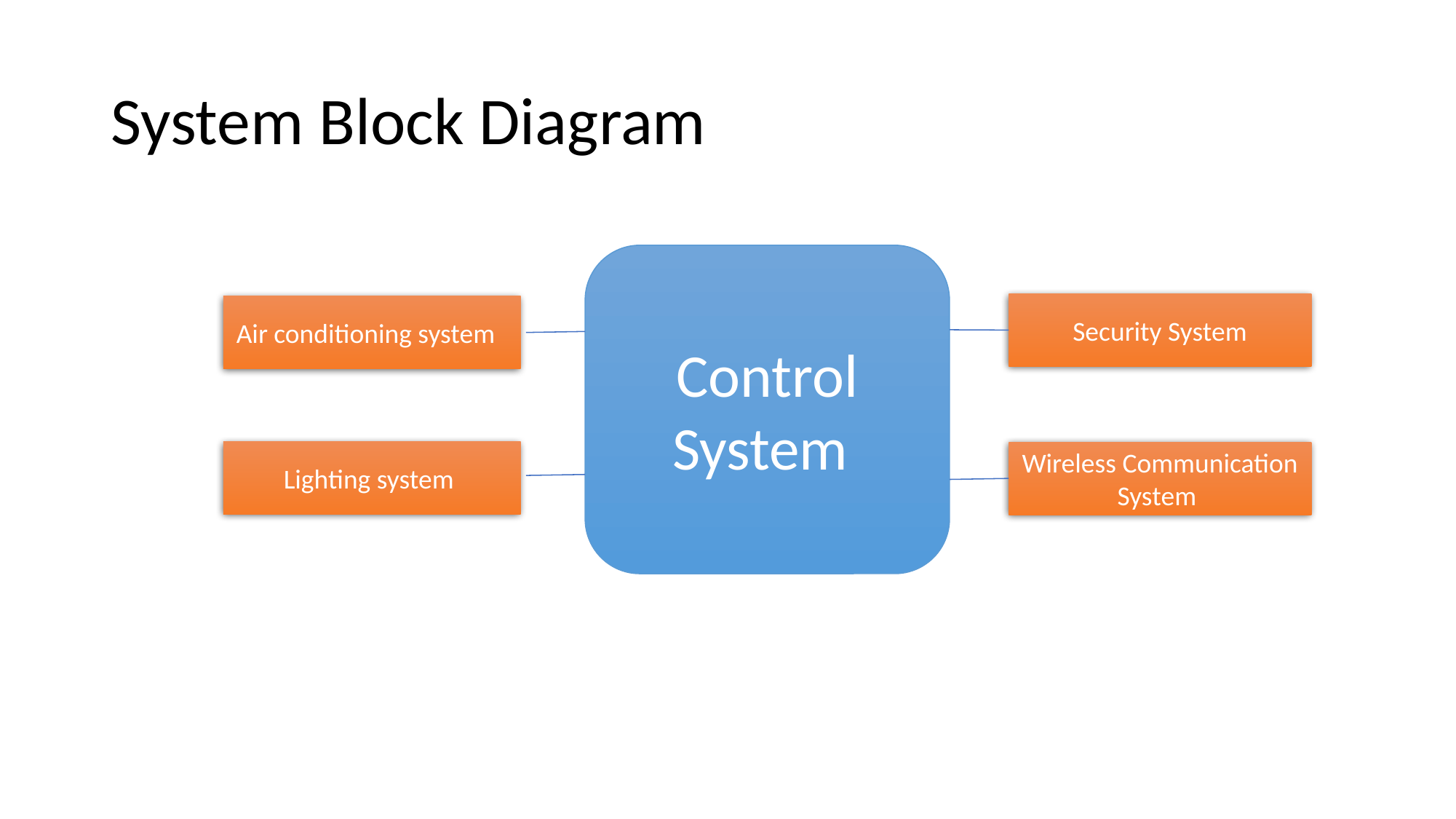

# System Block Diagram

Control System
Security System
Air conditioning system
Lighting system
Wireless Communication System